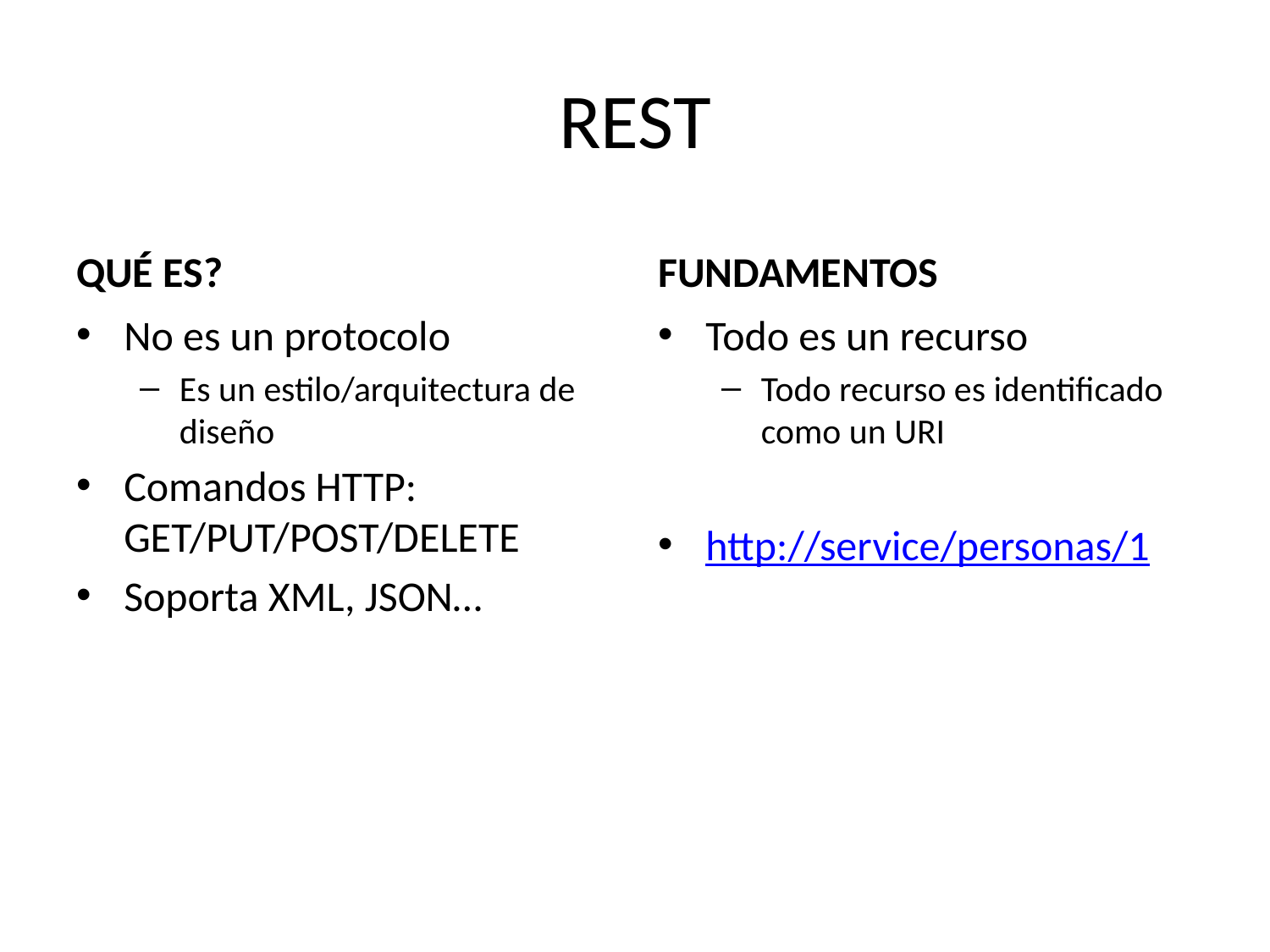

# REST
QUÉ ES?
FUNDAMENTOS
No es un protocolo
Es un estilo/arquitectura de diseño
Comandos HTTP: GET/PUT/POST/DELETE
Soporta XML, JSON…
Todo es un recurso
Todo recurso es identificado como un URI

http://service/personas/1